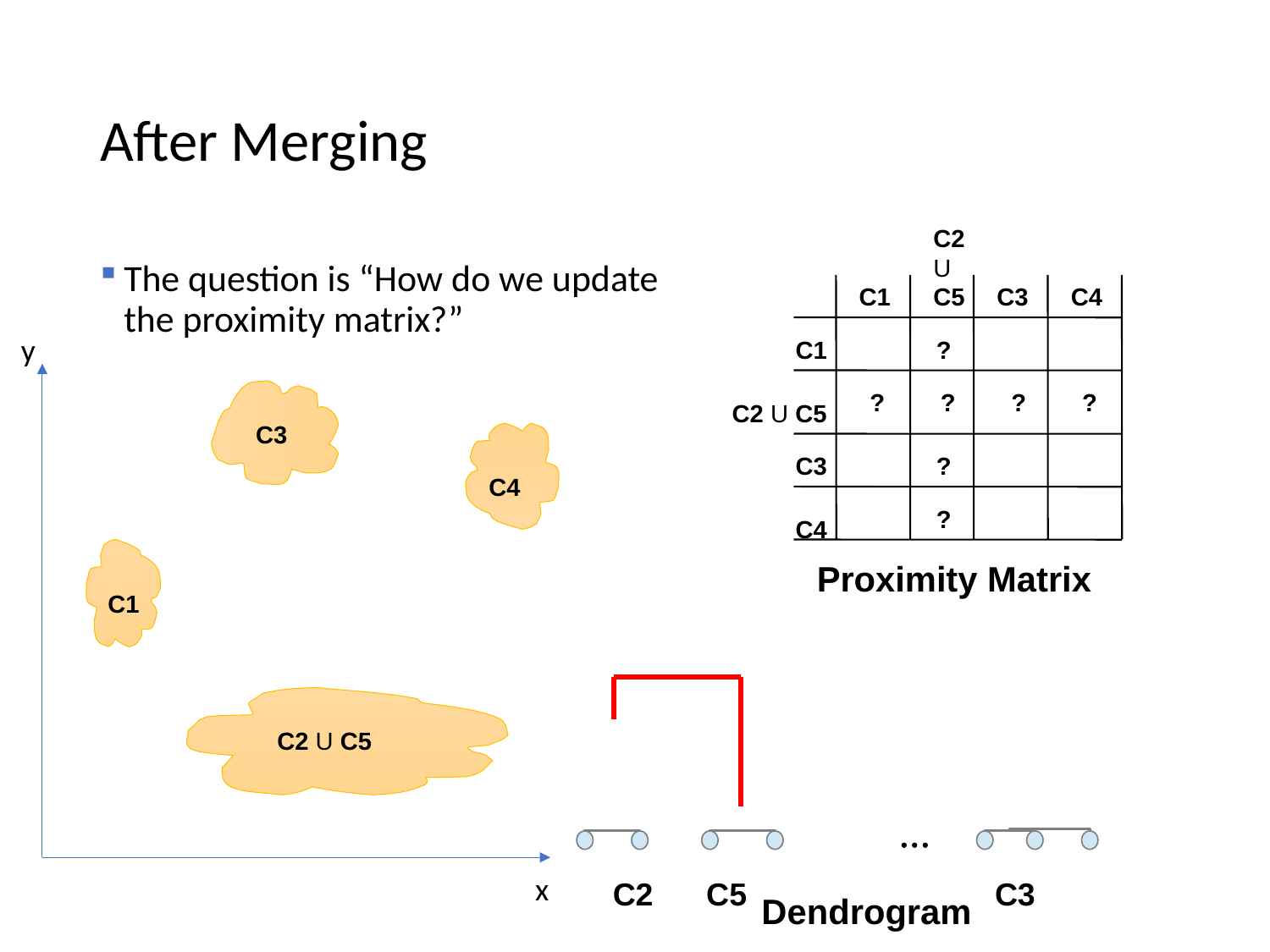

# After Merging
C2 U C5
The question is “How do we update the proximity matrix?”

C1

C3

C4

y
x
C1
?

?        ?        ?        ?
C2 U C5
C3

C3
?
C4

?
C4

Proximity Matrix
C1

C2 U C5
...
...

C2      C5                            C3
Dendrogram